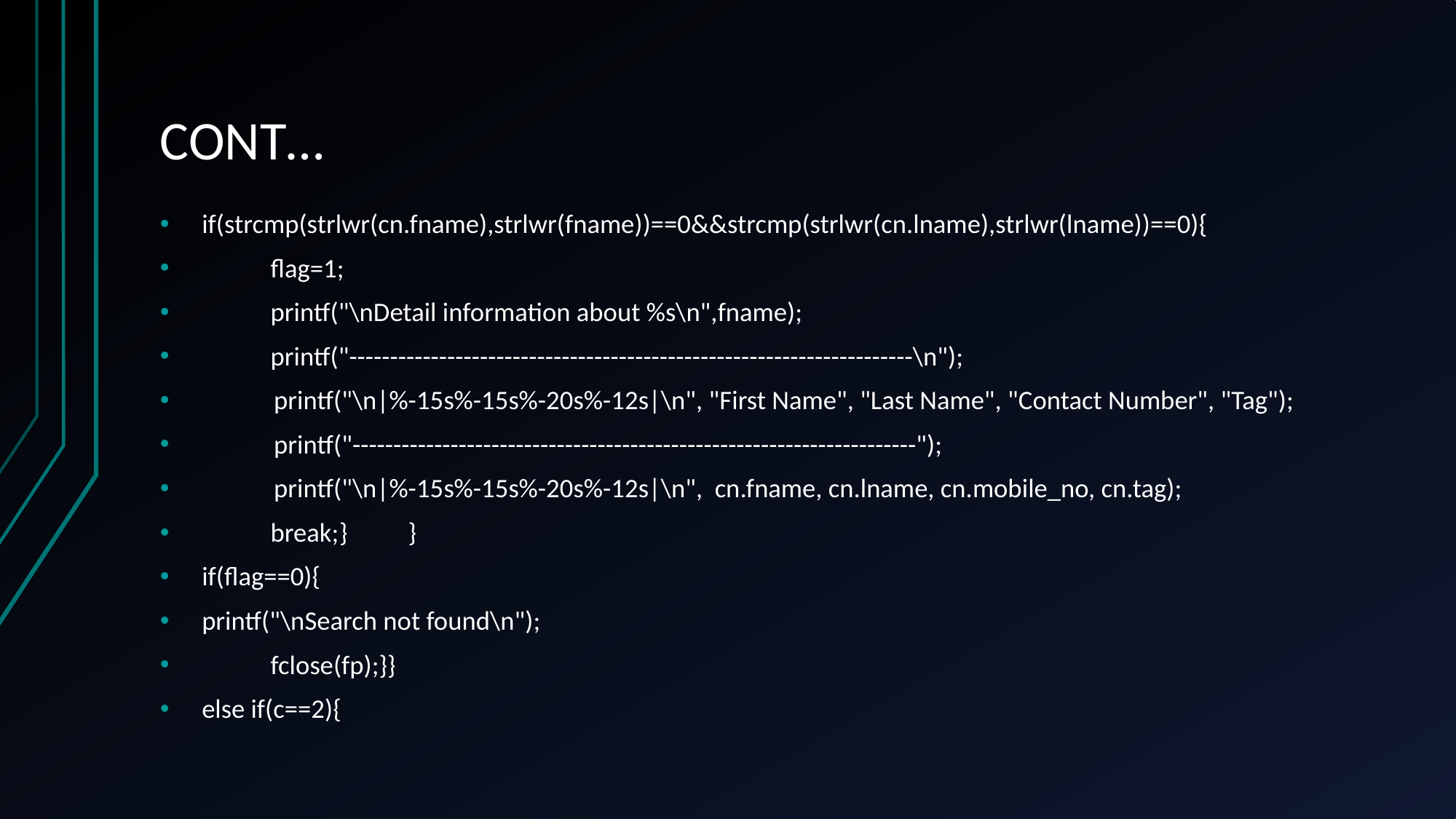

# CONT…
if(strcmp(strlwr(cn.fname),strlwr(fname))==0&&strcmp(strlwr(cn.lname),strlwr(lname))==0){
			flag=1;
			printf("\nDetail information about %s\n",fname);
			printf("---------------------------------------------------------------------\n");
            printf("\n|%-15s%-15s%-20s%-12s|\n", "First Name", "Last Name", "Contact Number", "Tag");
            printf("---------------------------------------------------------------------");
            printf("\n|%-15s%-15s%-20s%-12s|\n",  cn.fname, cn.lname, cn.mobile_no, cn.tag);
	break;		}	}
if(flag==0){
printf("\nSearch not found\n");
		fclose(fp);}}
else if(c==2){